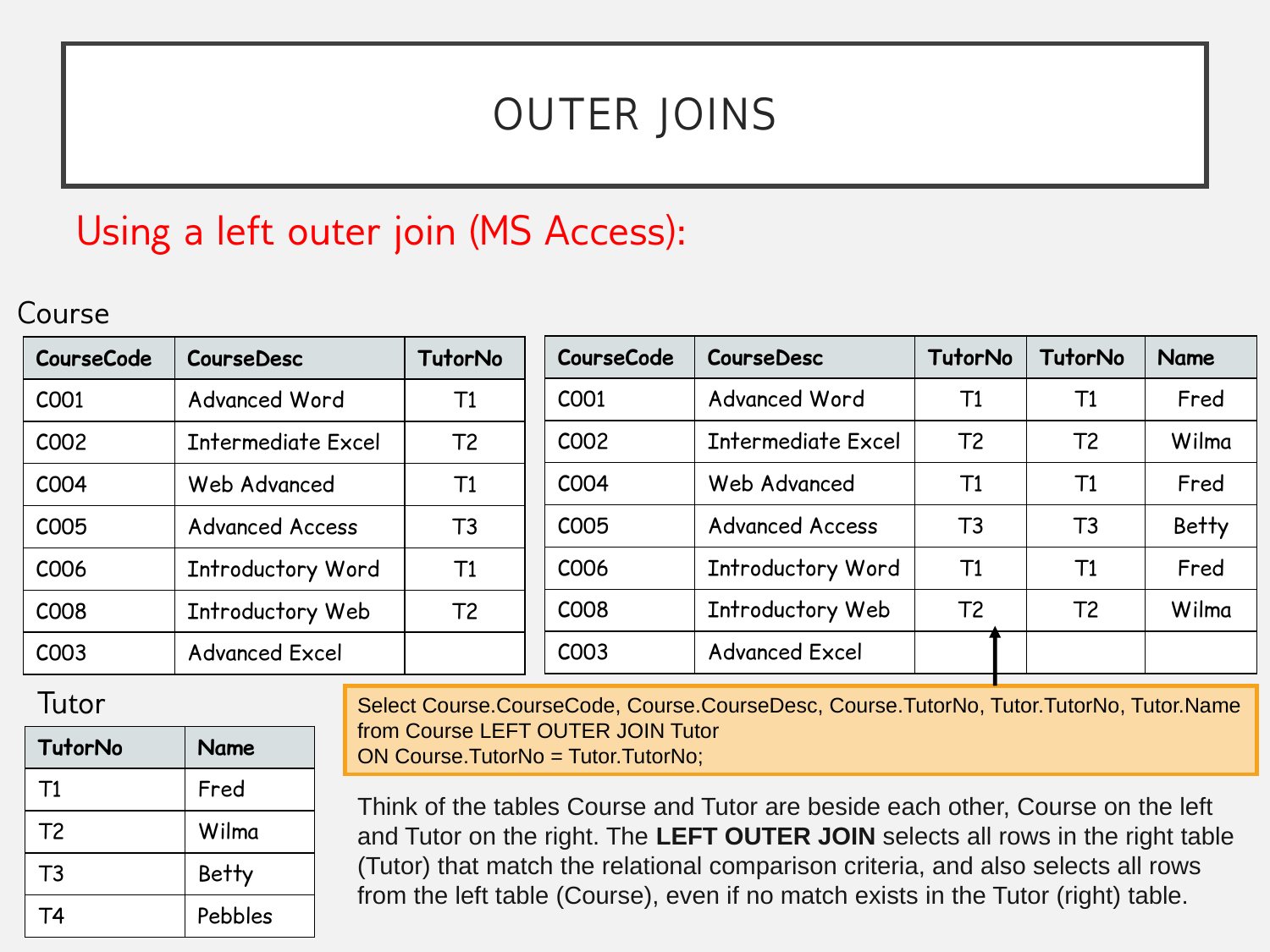

# Outer Joins
Using a left outer join (MS Access):
Course
| CourseCode | CourseDesc | TutorNo | TutorNo | Name |
| --- | --- | --- | --- | --- |
| C001 | Advanced Word | T1 | T1 | Fred |
| C002 | Intermediate Excel | T2 | T2 | Wilma |
| C004 | Web Advanced | T1 | T1 | Fred |
| C005 | Advanced Access | T3 | T3 | Betty |
| C006 | Introductory Word | T1 | T1 | Fred |
| C008 | Introductory Web | T2 | T2 | Wilma |
| C003 | Advanced Excel |  |  |  |
| CourseCode | CourseDesc | TutorNo |
| --- | --- | --- |
| C001 | Advanced Word | T1 |
| C002 | Intermediate Excel | T2 |
| C004 | Web Advanced | T1 |
| C005 | Advanced Access | T3 |
| C006 | Introductory Word | T1 |
| C008 | Introductory Web | T2 |
| C003 | Advanced Excel |  |

Tutor
Select Course.CourseCode, Course.CourseDesc, Course.TutorNo, Tutor.TutorNo, Tutor.Name
from Course LEFT OUTER JOIN Tutor
ON Course.TutorNo = Tutor.TutorNo;
| TutorNo | Name |
| --- | --- |
| T1 | Fred |
| T2 | Wilma |
| T3 | Betty |
| T4 | Pebbles |
Think of the tables Course and Tutor are beside each other, Course on the left and Tutor on the right. The LEFT OUTER JOIN selects all rows in the right table (Tutor) that match the relational comparison criteria, and also selects all rows from the left table (Course), even if no match exists in the Tutor (right) table.